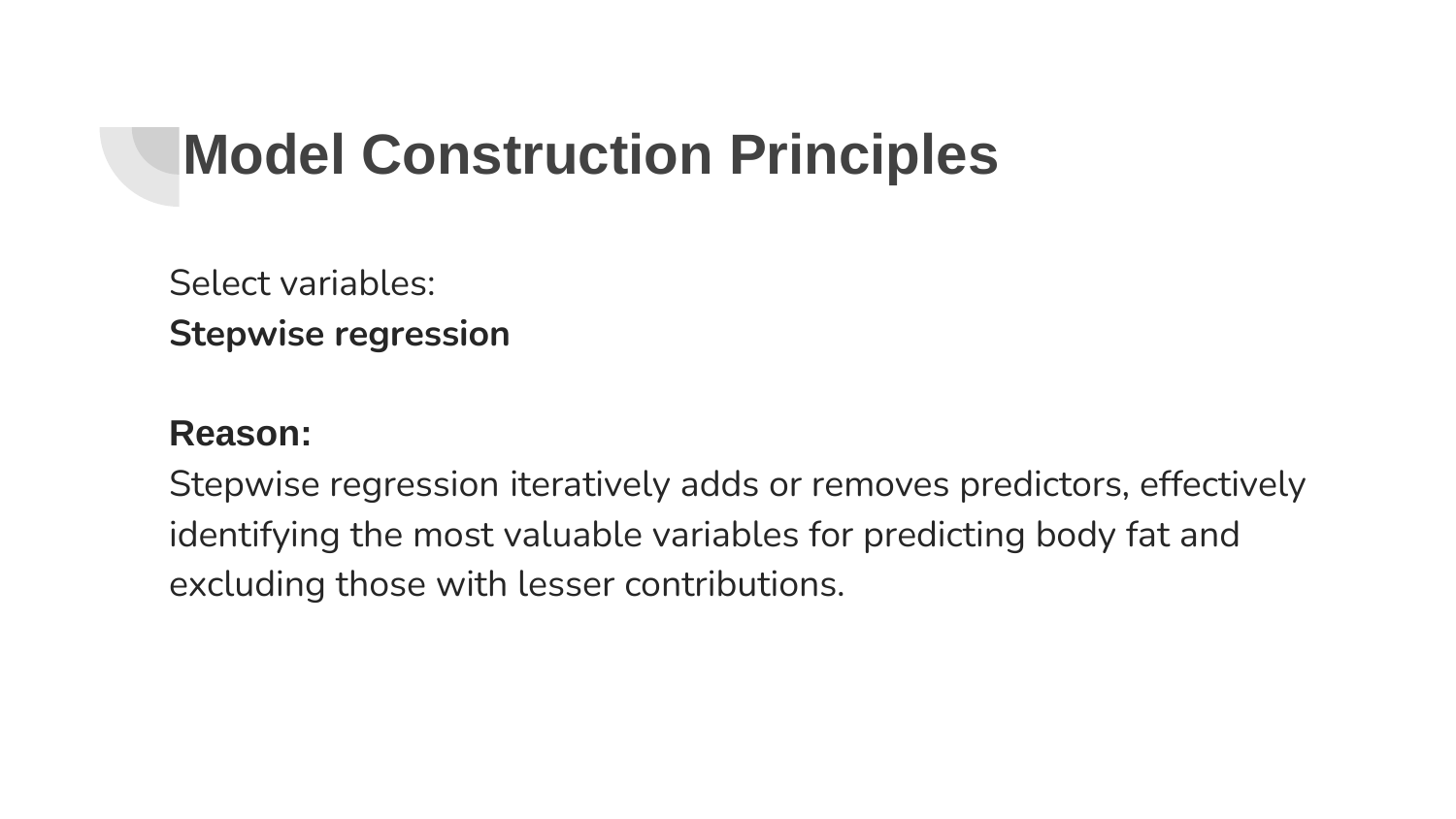

# Model Construction Principles
Select variables:
Stepwise regression

Reason:
Stepwise regression iteratively adds or removes predictors, effectively identifying the most valuable variables for predicting body fat and excluding those with lesser contributions.